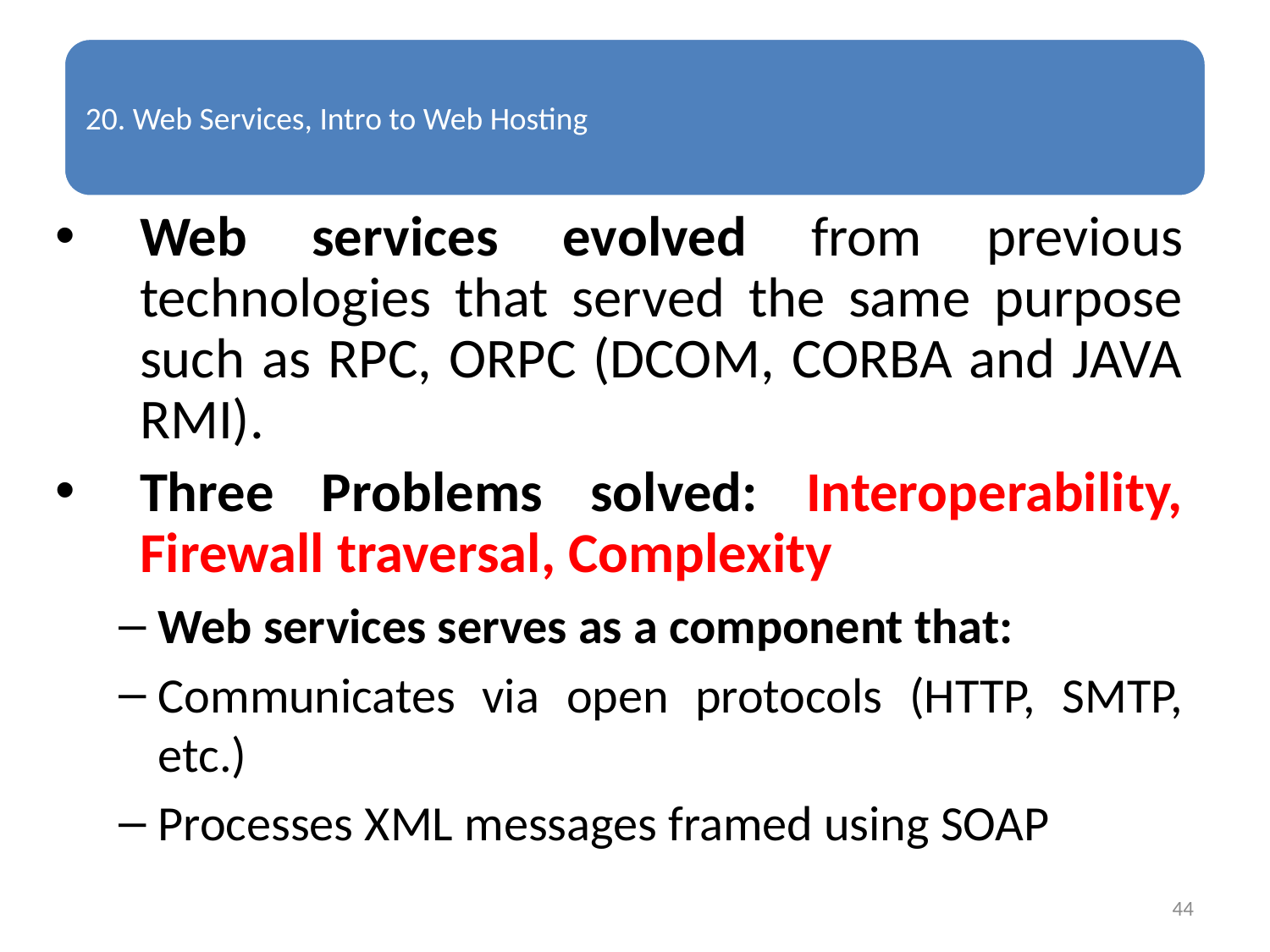

20. Web Services, Intro to Web Hosting
Web services evolved from previous technologies that served the same purpose such as RPC, ORPC (DCOM, CORBA and JAVA RMI).
Three Problems solved: Interoperability, Firewall traversal, Complexity
Web services serves as a component that:
Communicates via open protocols (HTTP, SMTP, etc.)
Processes XML messages framed using SOAP

44